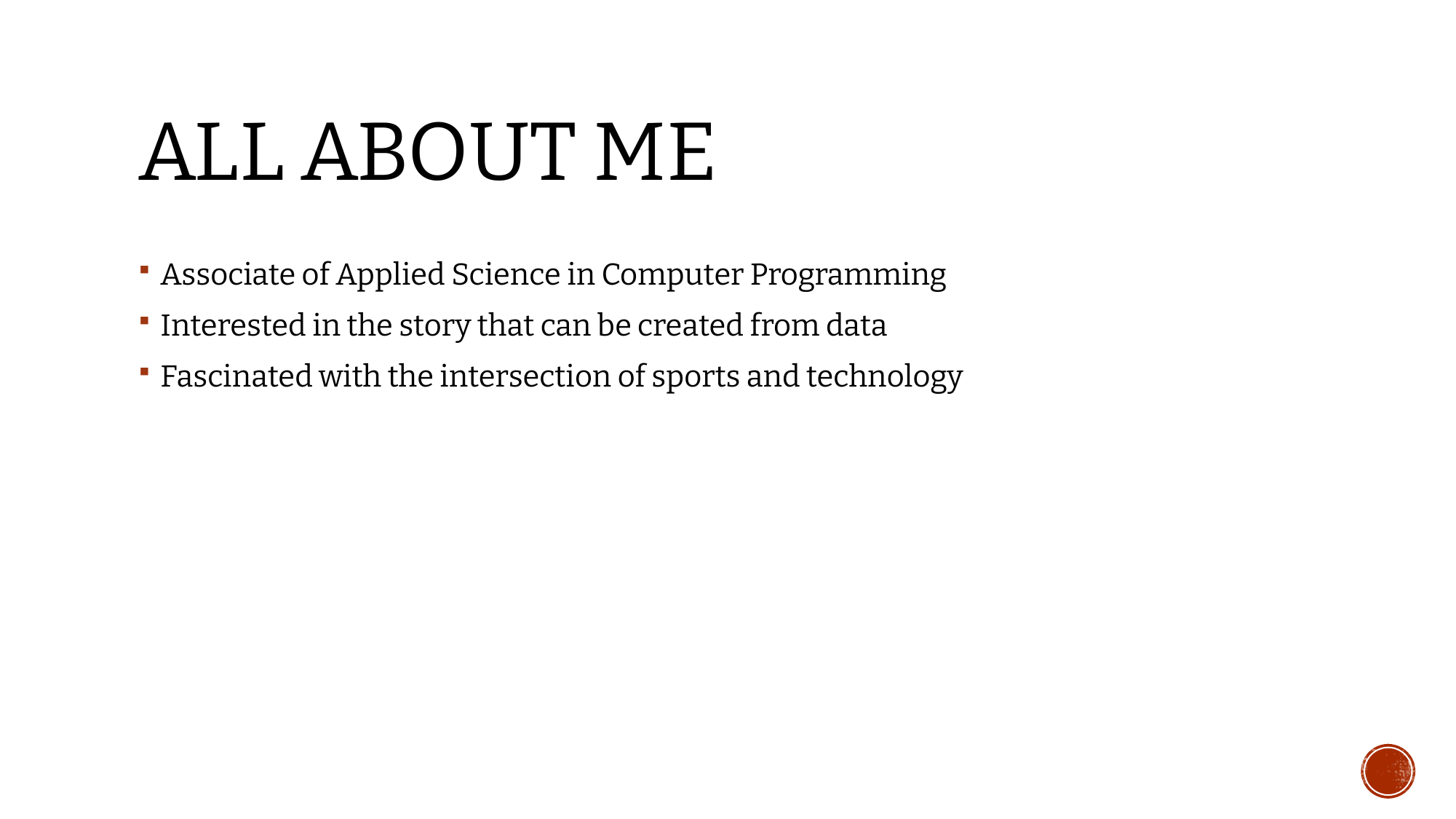

# All about me
Associate of Applied Science in Computer Programming
Interested in the story that can be created from data
Fascinated with the intersection of sports and technology